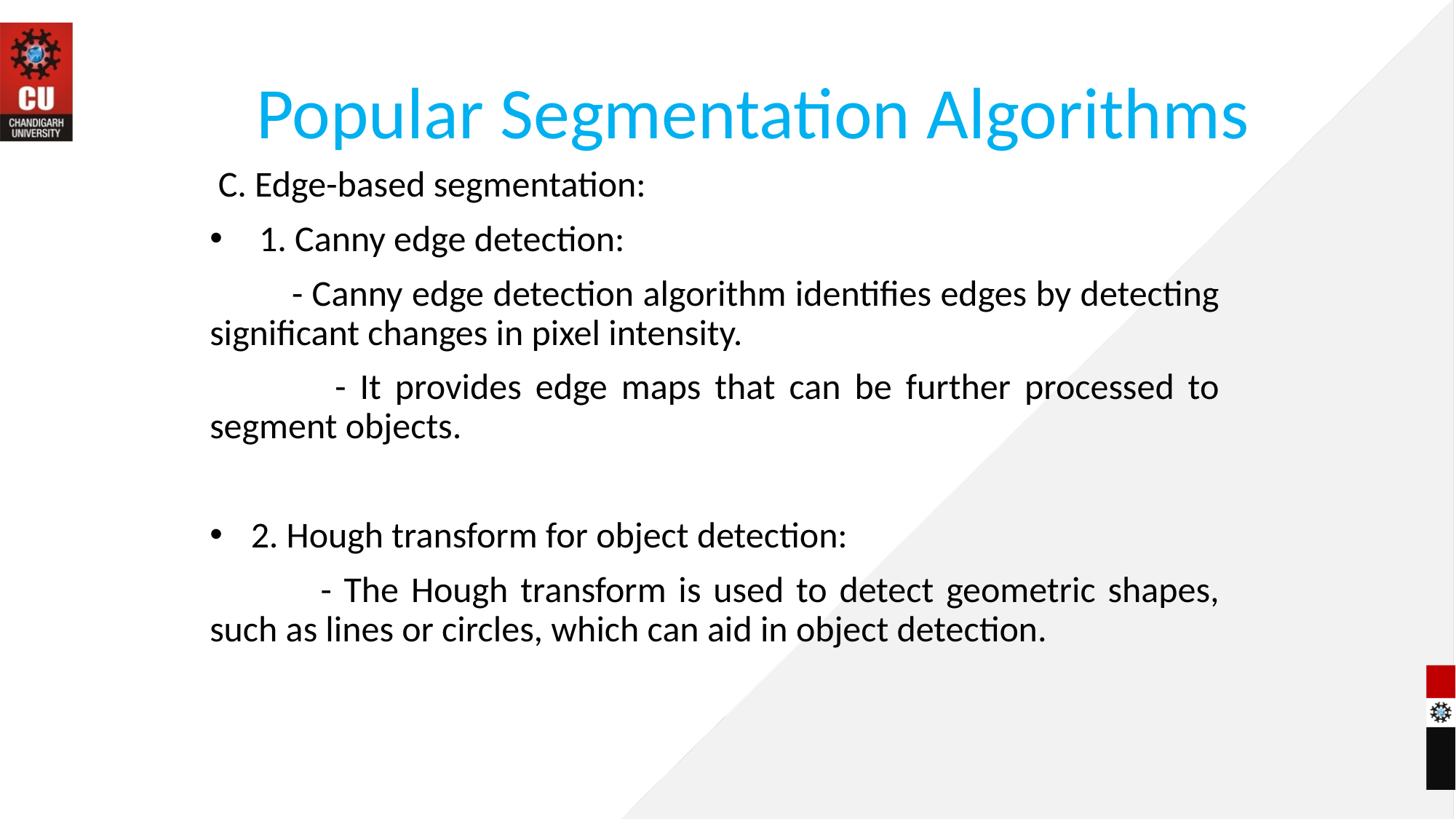

# Popular Segmentation Algorithms
 C. Edge-based segmentation:
 1. Canny edge detection:
         - Canny edge detection algorithm identifies edges by detecting significant changes in pixel intensity.
         - It provides edge maps that can be further processed to segment objects.

2. Hough transform for object detection:
         - The Hough transform is used to detect geometric shapes, such as lines or circles, which can aid in object detection.